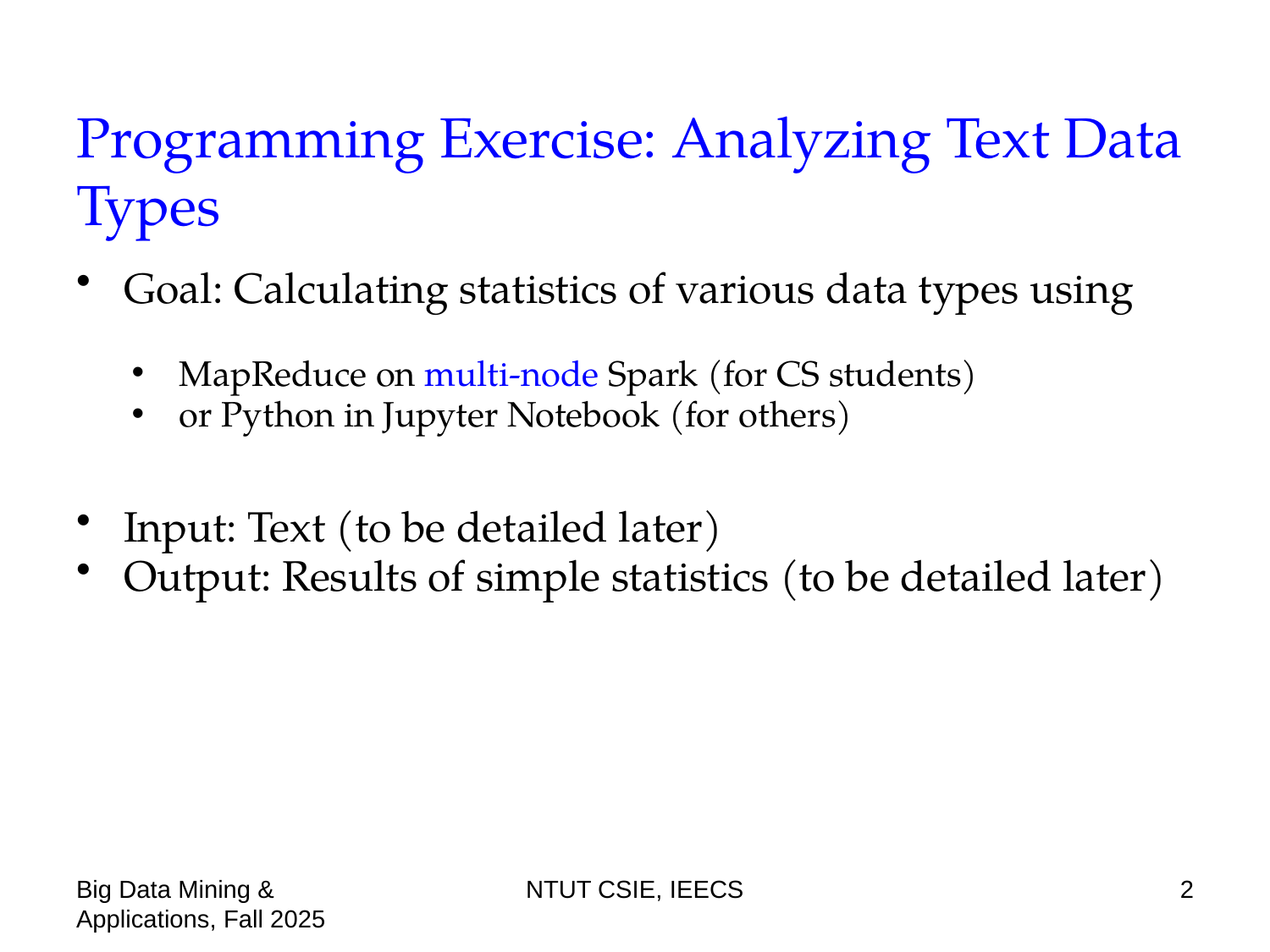

# Programming Exercise: Analyzing Text Data Types
Goal: Calculating statistics of various data types using

MapReduce on multi-node Spark (for CS students)
or Python in Jupyter Notebook (for others)

Input: Text (to be detailed later)
Output: Results of simple statistics (to be detailed later)
Big Data Mining & Applications, Fall 2025
NTUT CSIE, IEECS
2